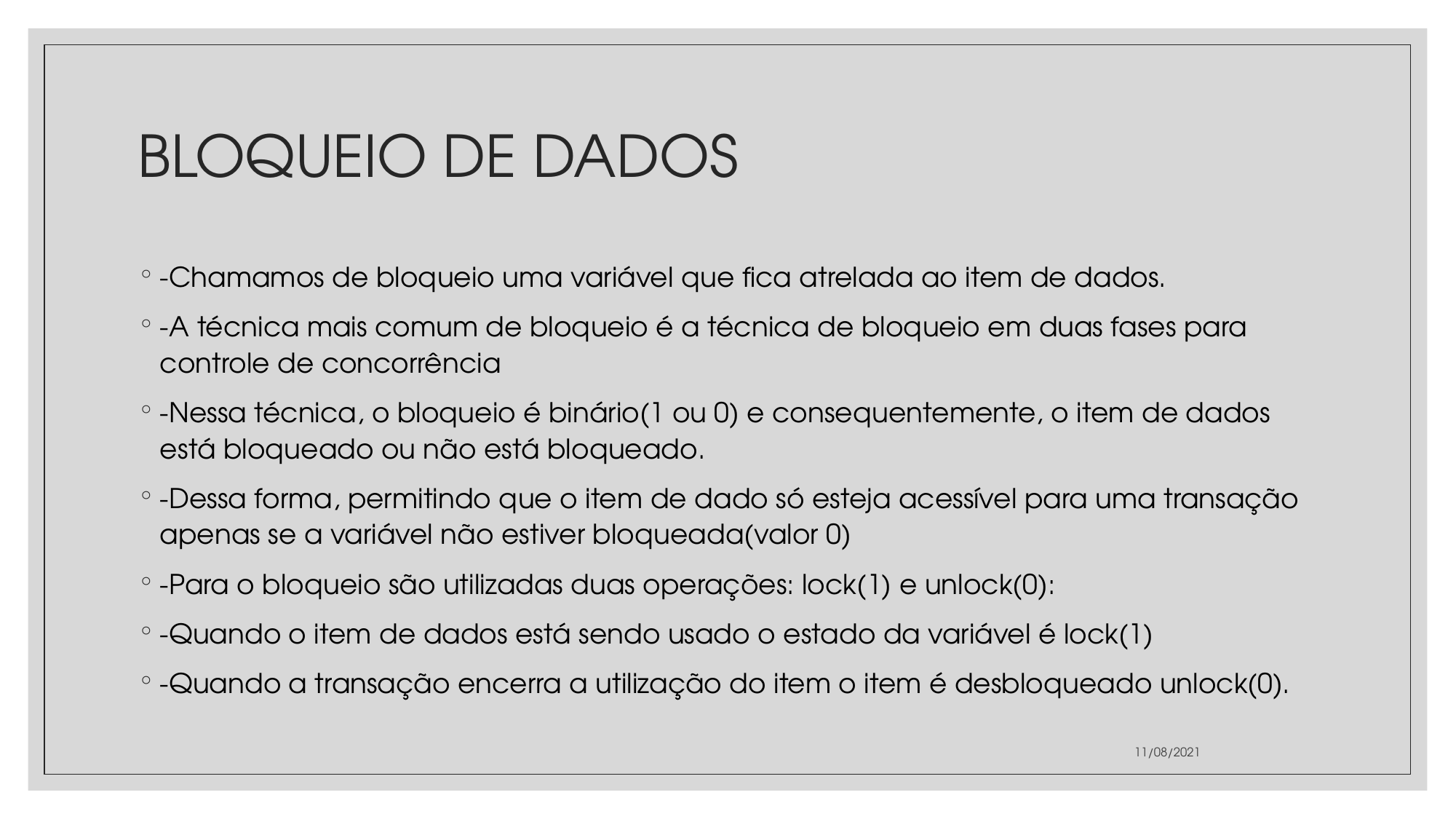

# BLOQUEIO DE DADOS
-Chamamos de bloqueio uma variável que fica atrelada ao item de dados.
-A técnica mais comum de bloqueio é a técnica de bloqueio em duas fases para controle de concorrência
-Nessa técnica, o bloqueio é binário(1 ou 0) e consequentemente, o item de dados está bloqueado ou não está bloqueado.
-Dessa forma, permitindo que o item de dado só esteja acessível para uma transação apenas se a variável não estiver bloqueada(valor 0)
-Para o bloqueio são utilizadas duas operações: lock(1) e unlock(0):
-Quando o item de dados está sendo usado o estado da variável é lock(1)
-Quando a transação encerra a utilização do item o item é desbloqueado unlock(0).
11/08/2021